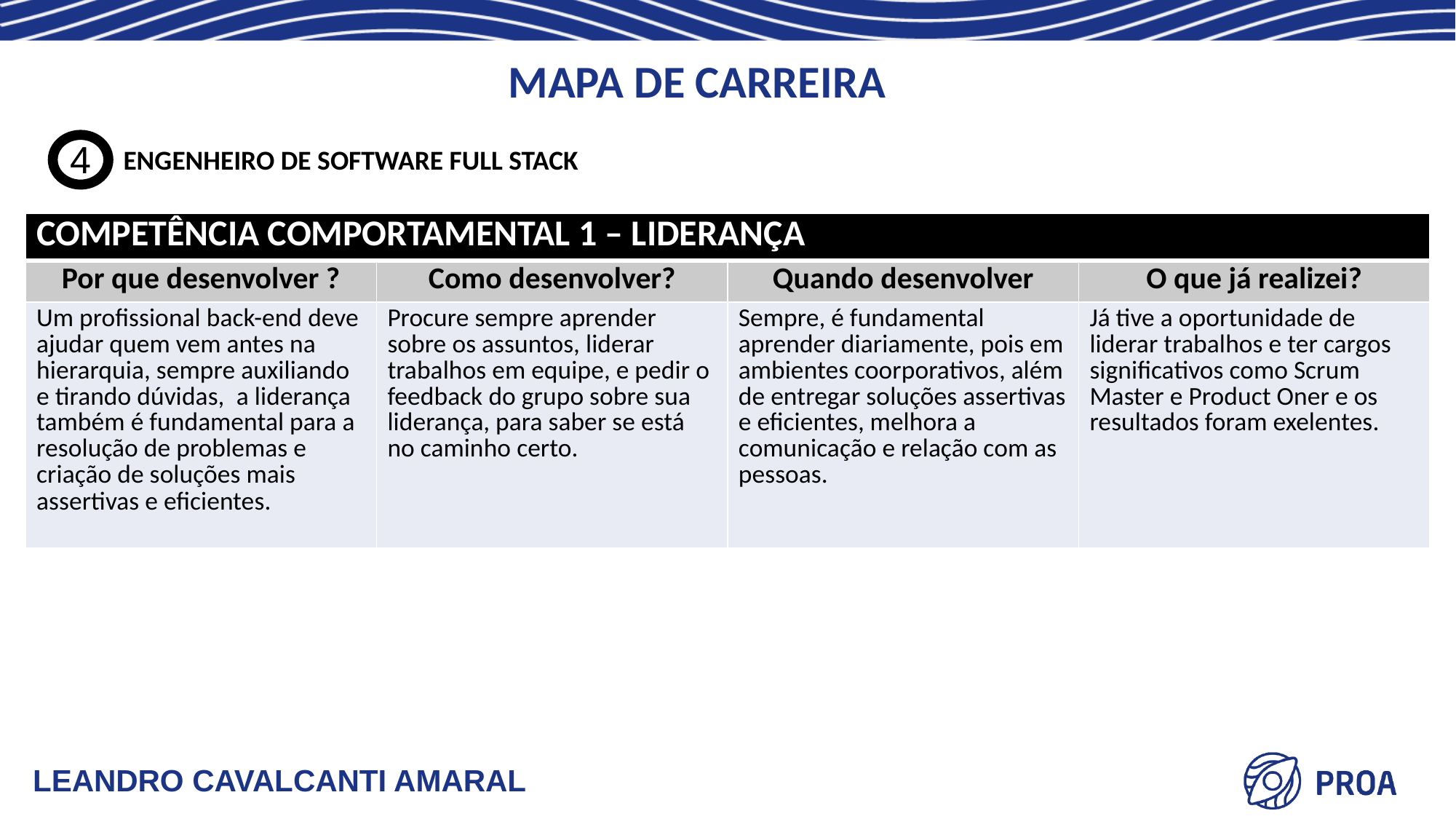

MAPA DE CARREIRA

4
ENGENHEIRO DE SOFTWARE FULL STACK
| COMPETÊNCIA COMPORTAMENTAL 1 – LIDERANÇA |  |  |  |
| --- | --- | --- | --- |
| Por que desenvolver ? | Como desenvolver? | Quando desenvolver | O que já realizei? |
| Um profissional back-end deve ajudar quem vem antes na hierarquia, sempre auxiliando e tirando dúvidas,  a liderança também é fundamental para a resolução de problemas e criação de soluções mais assertivas e eficientes. | Procure sempre aprender sobre os assuntos, liderar trabalhos em equipe, e pedir o feedback do grupo sobre sua liderança, para saber se está no caminho certo. | Sempre, é fundamental aprender diariamente, pois em ambientes coorporativos, além de entregar soluções assertivas e eficientes, melhora a comunicação e relação com as pessoas. | Já tive a oportunidade de liderar trabalhos e ter cargos significativos como Scrum Master e Product Oner e os resultados foram exelentes. |
LEANDRO CAVALCANTI AMARAL